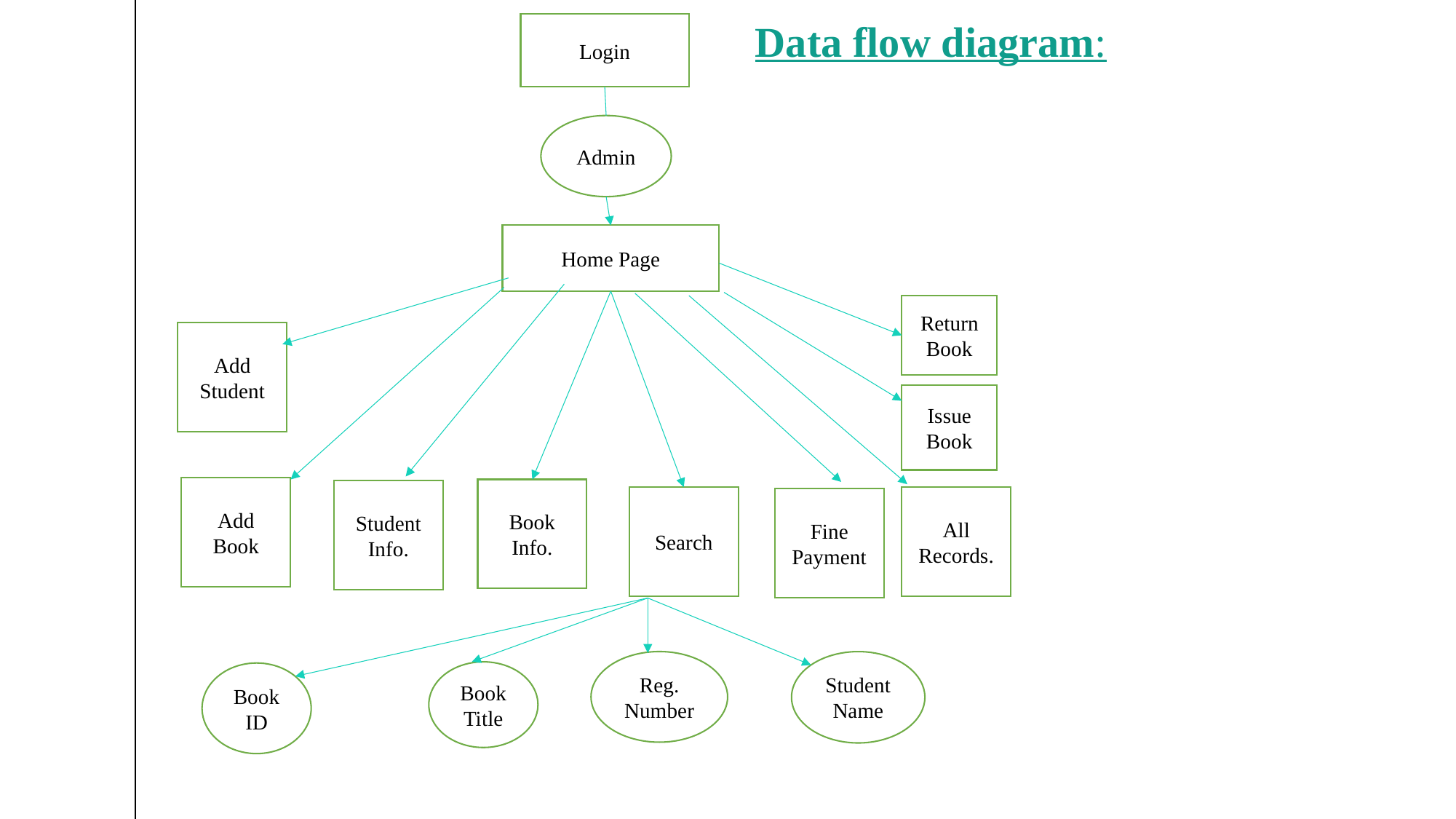

Login
# Data flow diagram:

Admin
Home Page
Return Book
Add Student
Issue Book
Add Book
Book Info.
Student Info.
Search
All Records.
Fine Payment
Reg. Number
Student Name
Book Title
Book ID